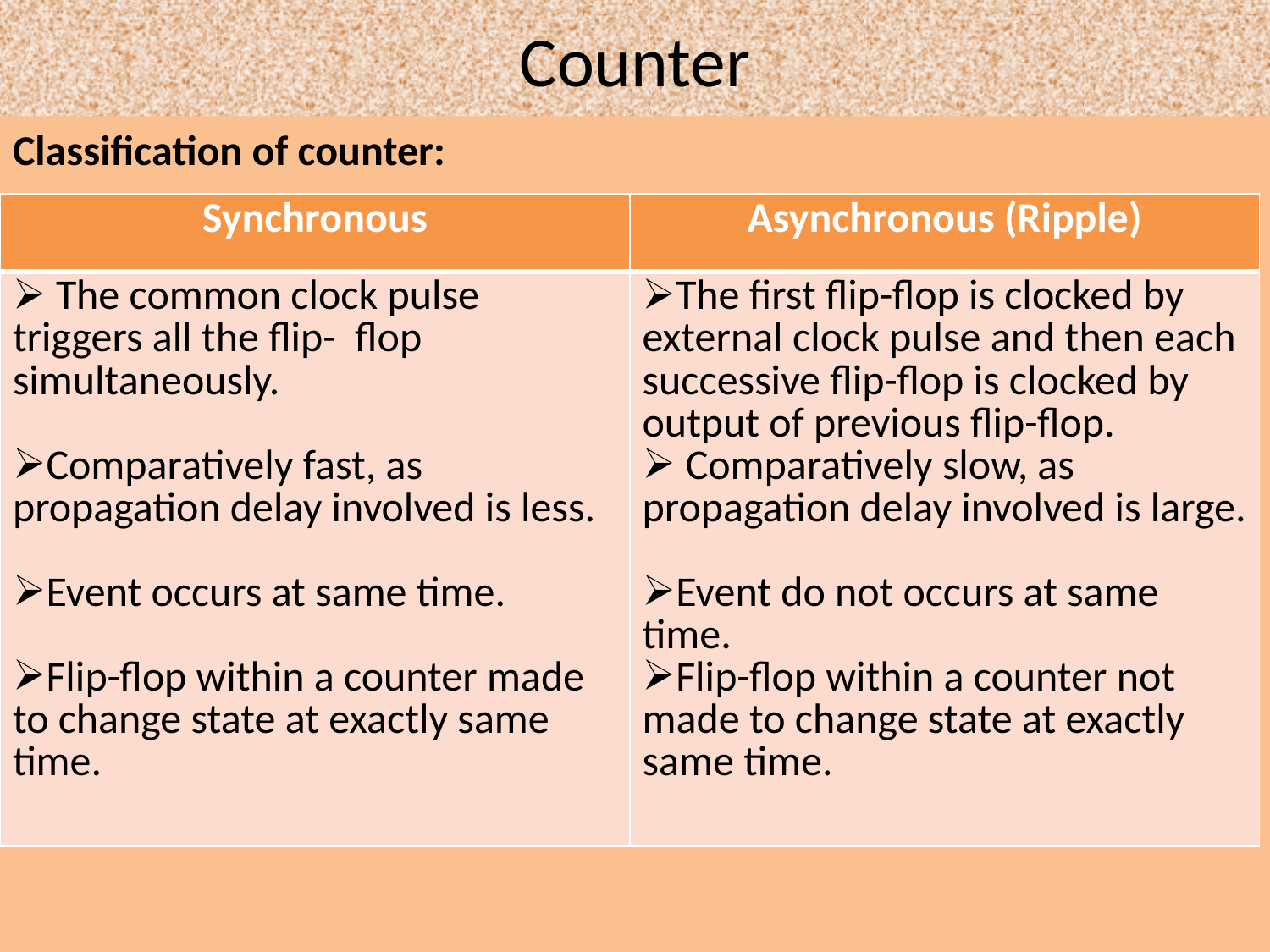

# Counter
Classification of counter:

| Synchronous | Asynchronous (Ripple) |
| --- | --- |
| The common clock pulse triggers all the flip- flop simultaneously. Comparatively fast, as propagation delay involved is less. Event occurs at same time. Flip-flop within a counter made to change state at exactly same time. | The first flip-flop is clocked by external clock pulse and then each successive flip-flop is clocked by output of previous flip-flop. Comparatively slow, as propagation delay involved is large. Event do not occurs at same time. Flip-flop within a counter not made to change state at exactly same time. |